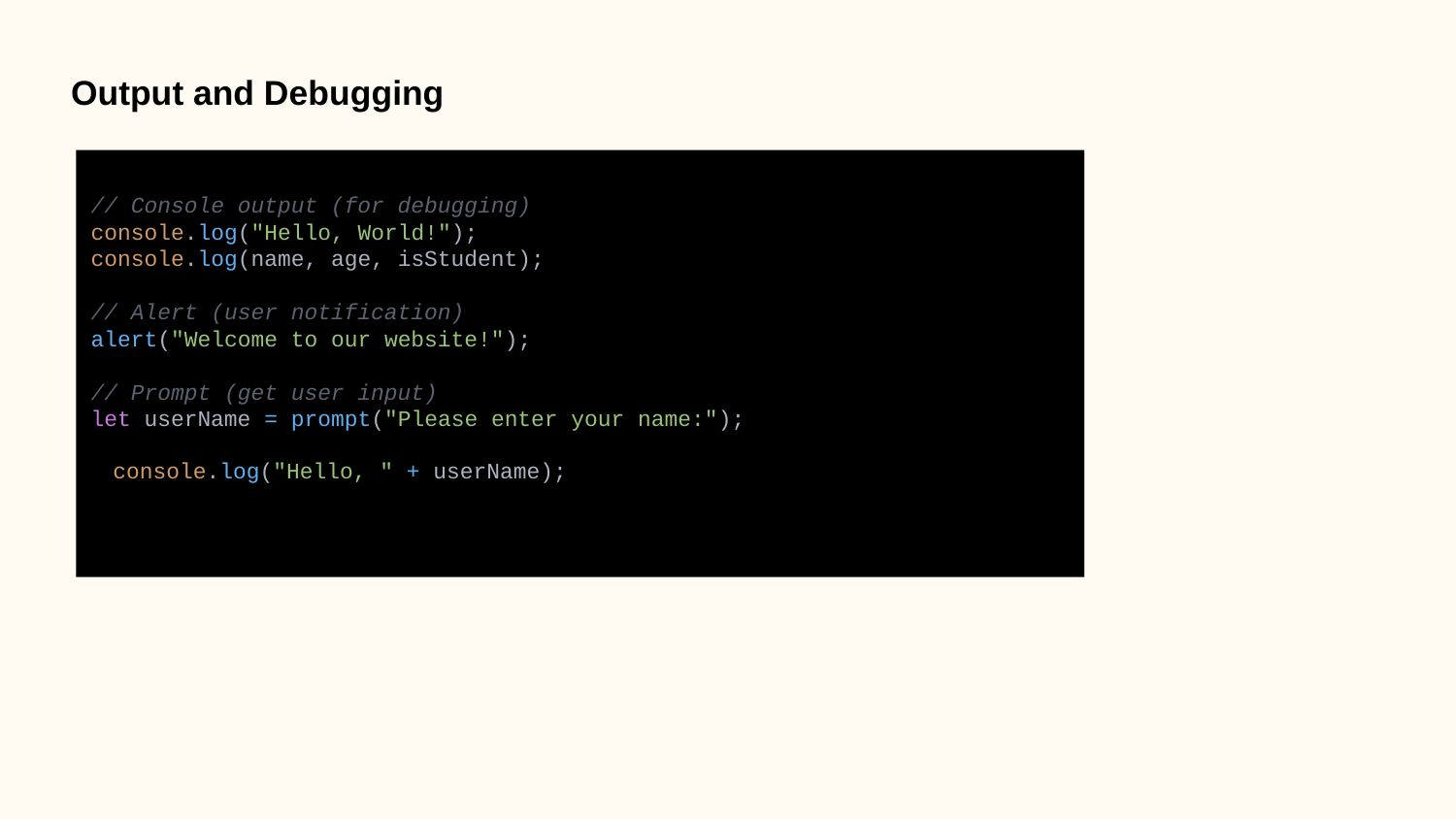

Output and Debugging

// Console output (for debugging)
console.log("Hello, World!");
console.log(name, age, isStudent);

// Alert (user notification)
alert("Welcome to our website!");

// Prompt (get user input)
let userName = prompt("Please enter your name:");
console.log("Hello, " + userName);